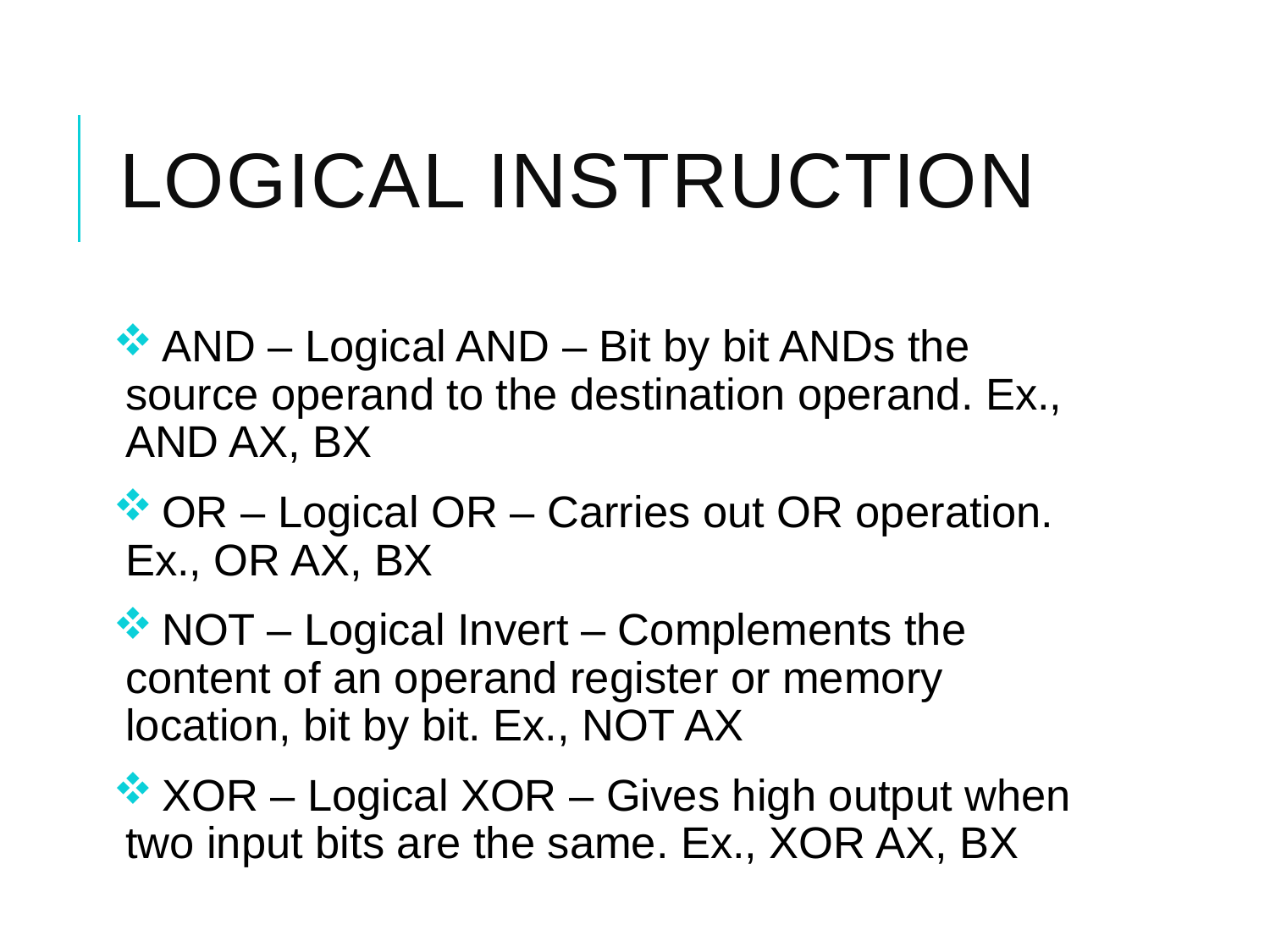

# LOGICAL instruction
 AND – Logical AND – Bit by bit ANDs the source operand to the destination operand. Ex., AND AX, BX
 OR – Logical OR – Carries out OR operation. Ex., OR AX, BX
 NOT – Logical Invert – Complements the content of an operand register or memory location, bit by bit. Ex., NOT AX
 XOR – Logical XOR – Gives high output when two input bits are the same. Ex., XOR AX, BX